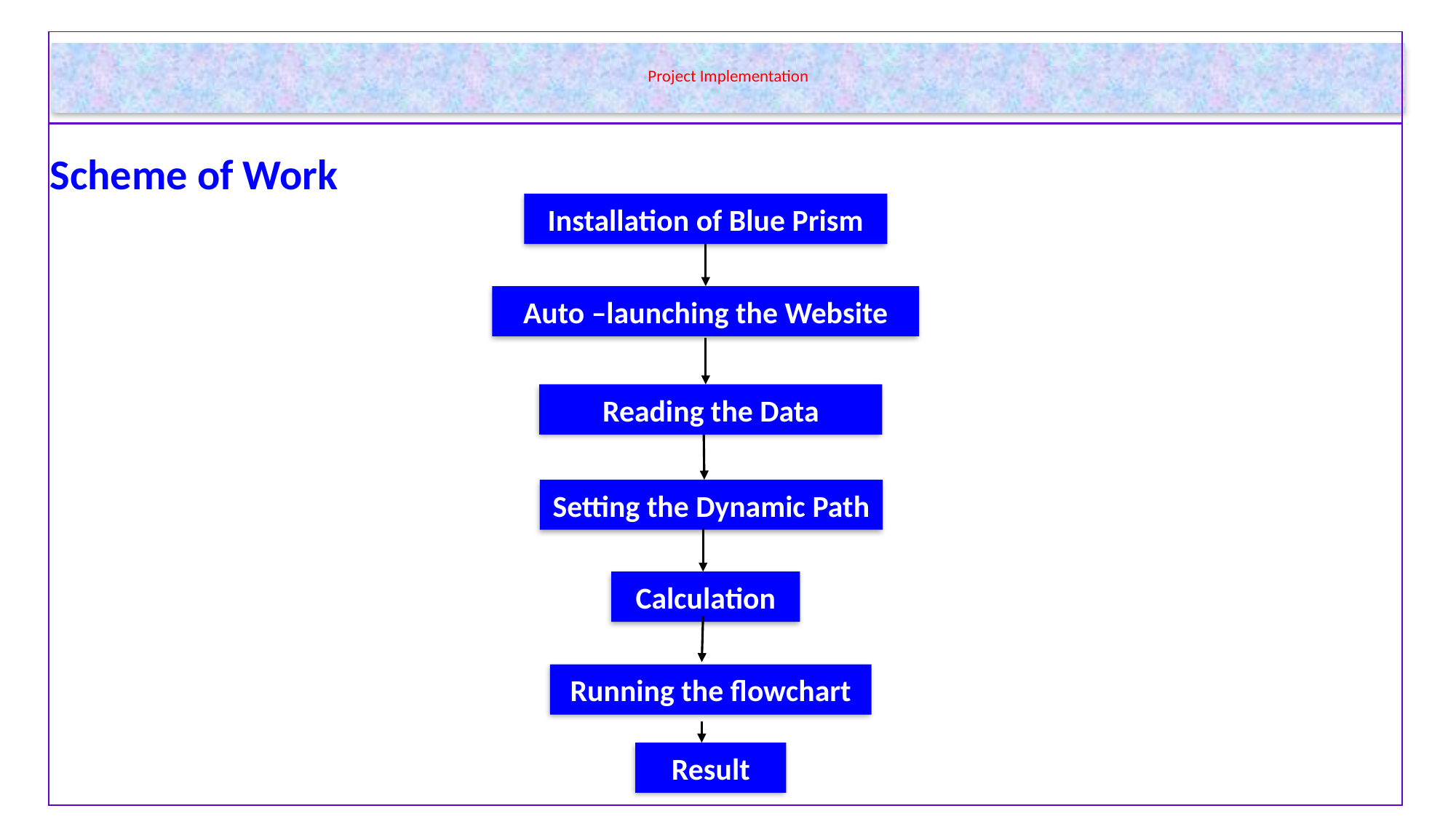

|  |
| --- |
# Project Implementation
|  |
| --- |
Scheme of Work

Installation of Blue Prism
Auto –launching the Website

Reading the Data
Setting the Dynamic Path
Calculation
Running the flowchart
Result